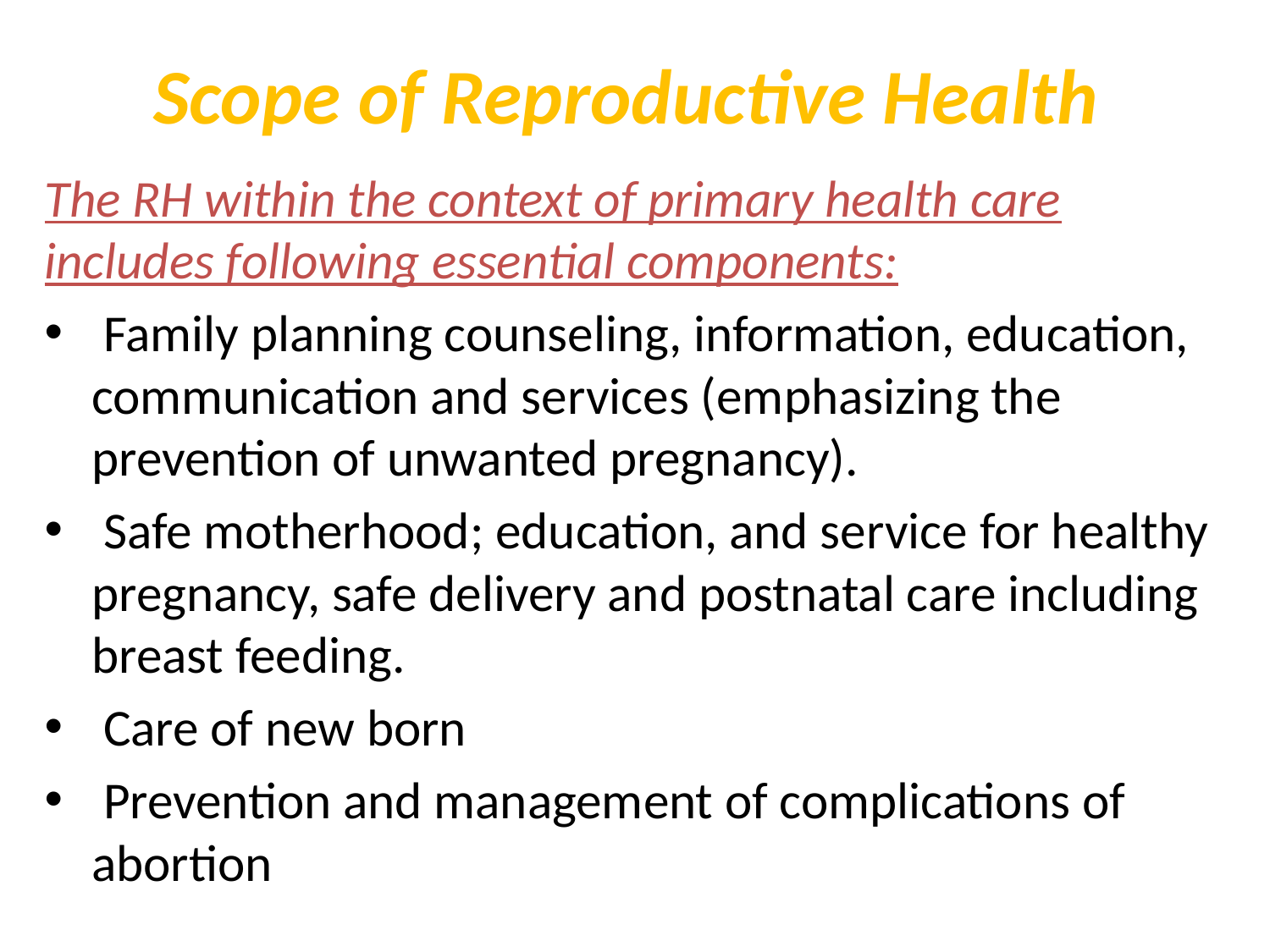

# Scope of Reproductive Health
The RH within the context of primary health care includes following essential components:
 Family planning counseling, information, education, communication and services (emphasizing the prevention of unwanted pregnancy).
 Safe motherhood; education, and service for healthy pregnancy, safe delivery and postnatal care including breast feeding.
 Care of new born
 Prevention and management of complications of abortion